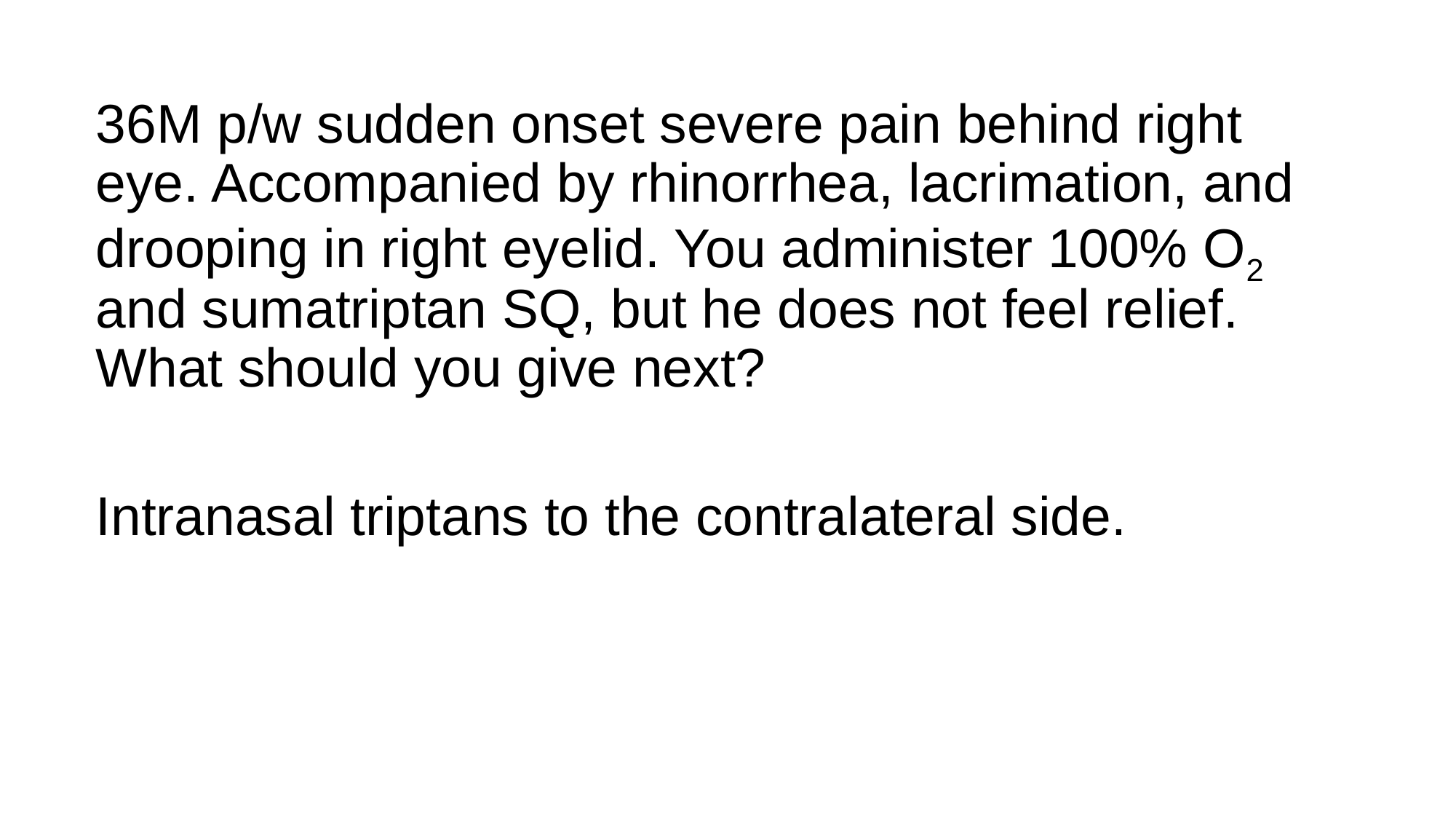

36M p/w sudden onset severe pain behind right eye. Accompanied by rhinorrhea, lacrimation, and drooping in right eyelid. You administer 100% O2 and sumatriptan SQ, but he does not feel relief. What should you give next?

Intranasal triptans to the contralateral side.